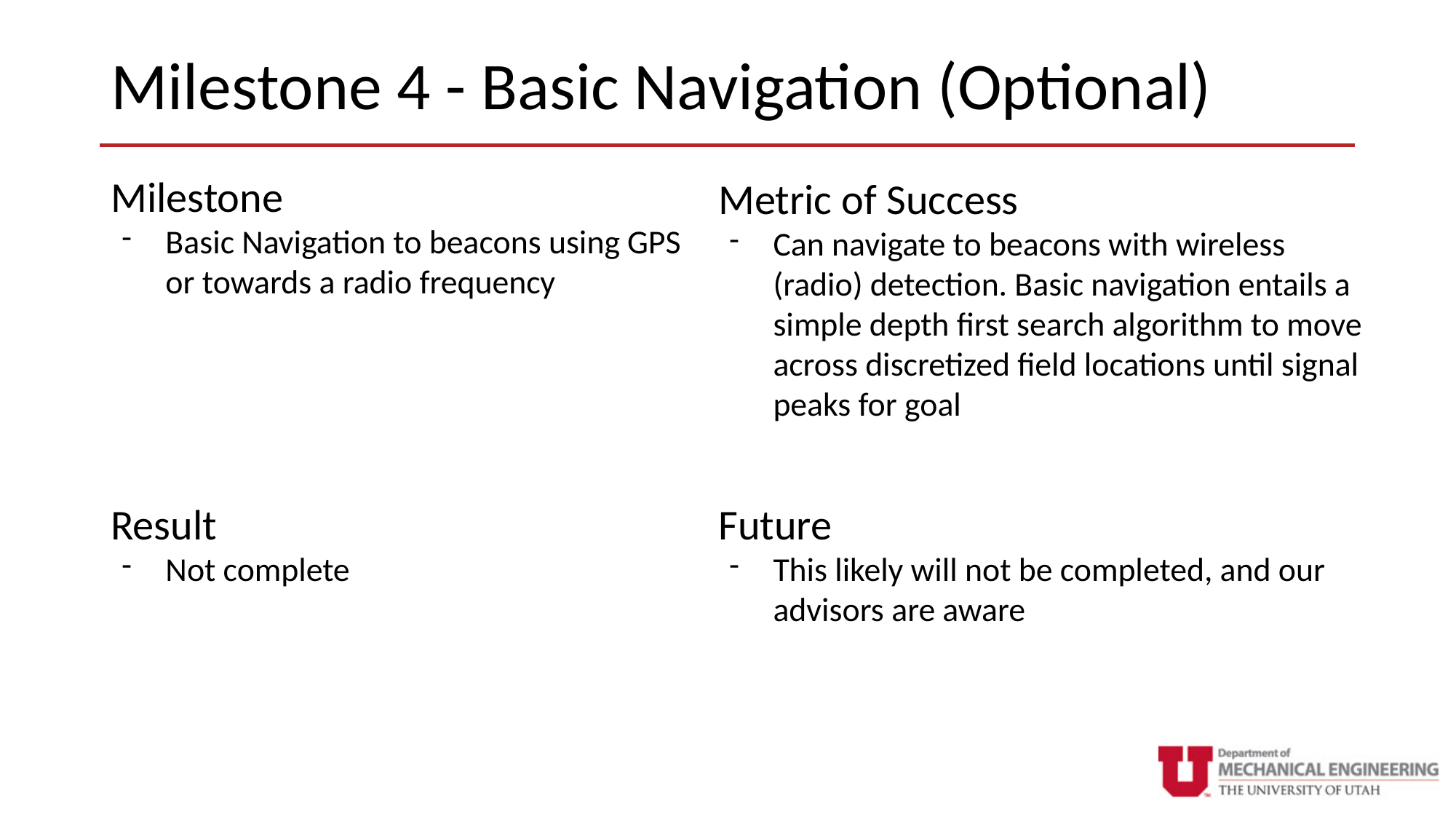

# Milestone 4 - Basic Navigation (Optional)
Milestone
Basic Navigation to beacons using GPS or towards a radio frequency

Metric of Success
Can navigate to beacons with wireless (radio) detection. Basic navigation entails a simple depth first search algorithm to move across discretized field locations until signal peaks for goal
Result
Not complete

Future
This likely will not be completed, and our advisors are aware